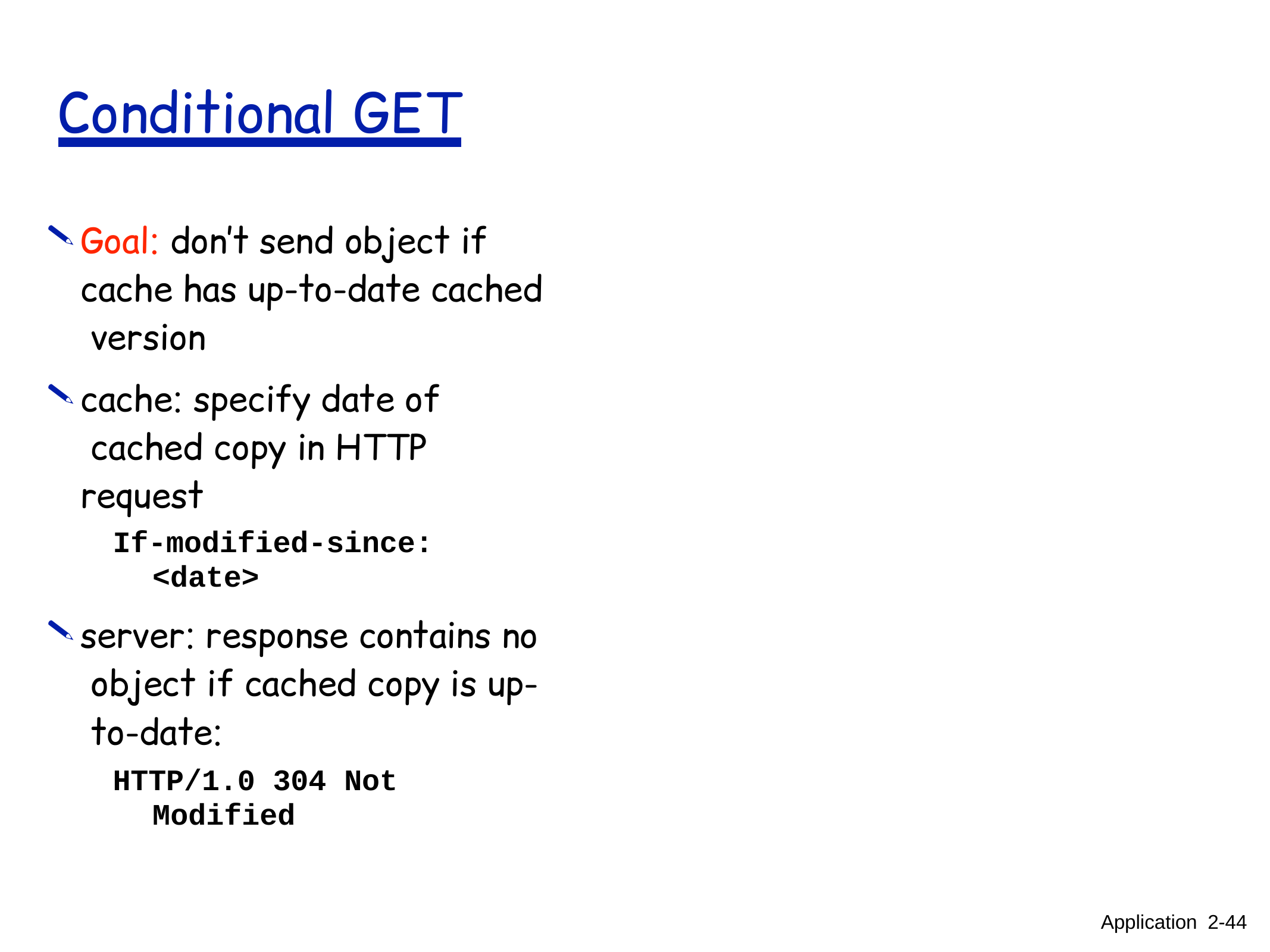

# Conditional GET
Goal: don’t send object if  cache has up-to-date cached  version
cache: specify date of  cached copy in HTTP  request
If-modified-since:
<date>
server: response contains no  object if cached copy is up-  to-date:
HTTP/1.0 304 Not
Modified
Application 2-44